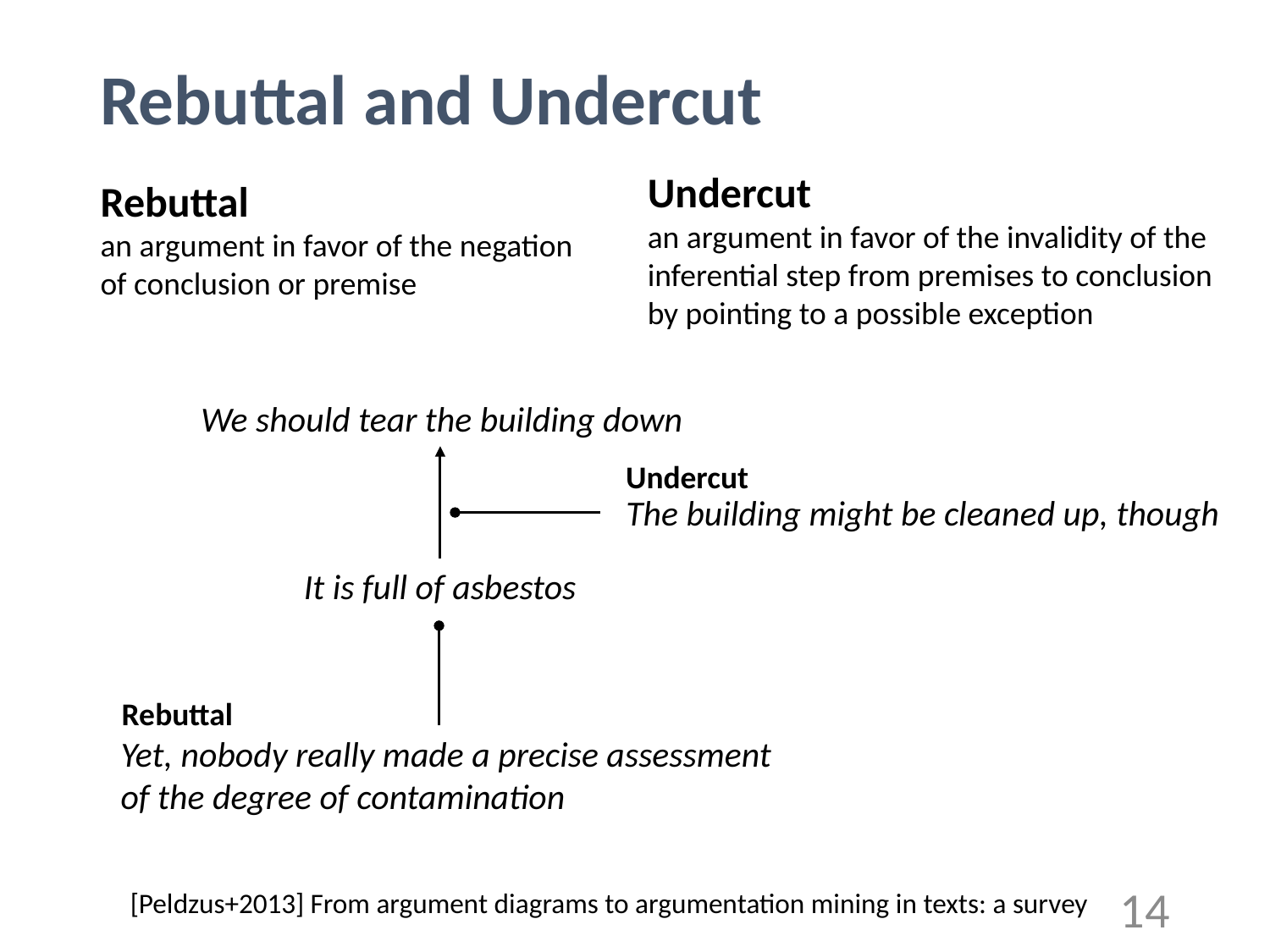

# Rebuttal and Undercut
Undercut
an argument in favor of the invalidity of the inferential step from premises to conclusion by pointing to a possible exception
Rebuttal
an argument in favor of the negation of conclusion or premise
We should tear the building down
Undercut
The building might be cleaned up, though
It is full of asbestos
Rebuttal
Yet, nobody really made a precise assessment of the degree of contamination
[Peldzus+2013] From argument diagrams to argumentation mining in texts: a survey
14